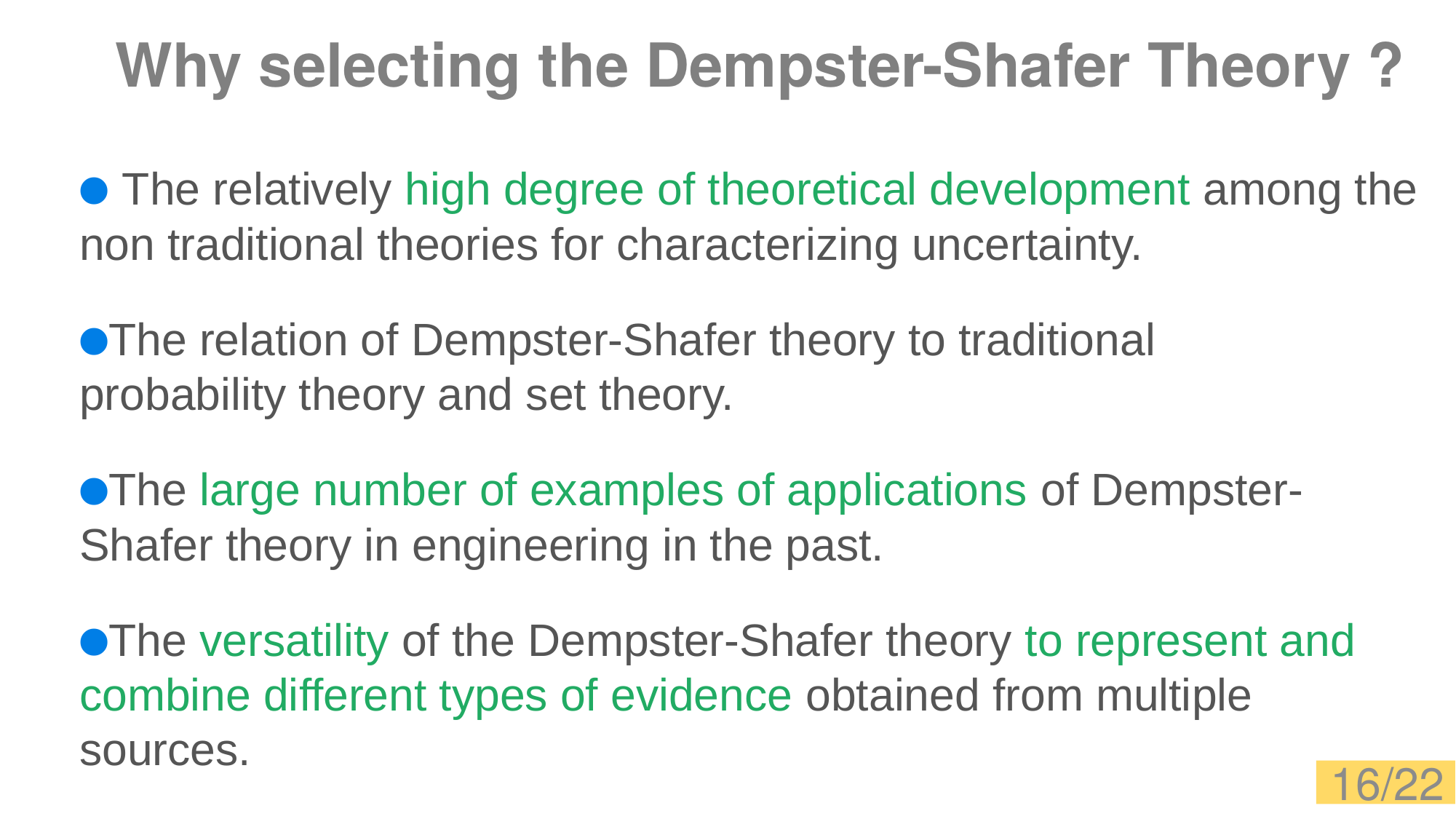

Why selecting the Dempster-Shafer Theory ?
⚫ The relatively high degree of theoretical development among the non traditional theories for characterizing uncertainty.
⚫The relation of Dempster-Shafer theory to traditional probability theory and set theory.
⚫The large number of examples of applications of Dempster-Shafer theory in engineering in the past.
⚫The versatility of the Dempster-Shafer theory to represent and combine different types of evidence obtained from multiple sources.
16/22